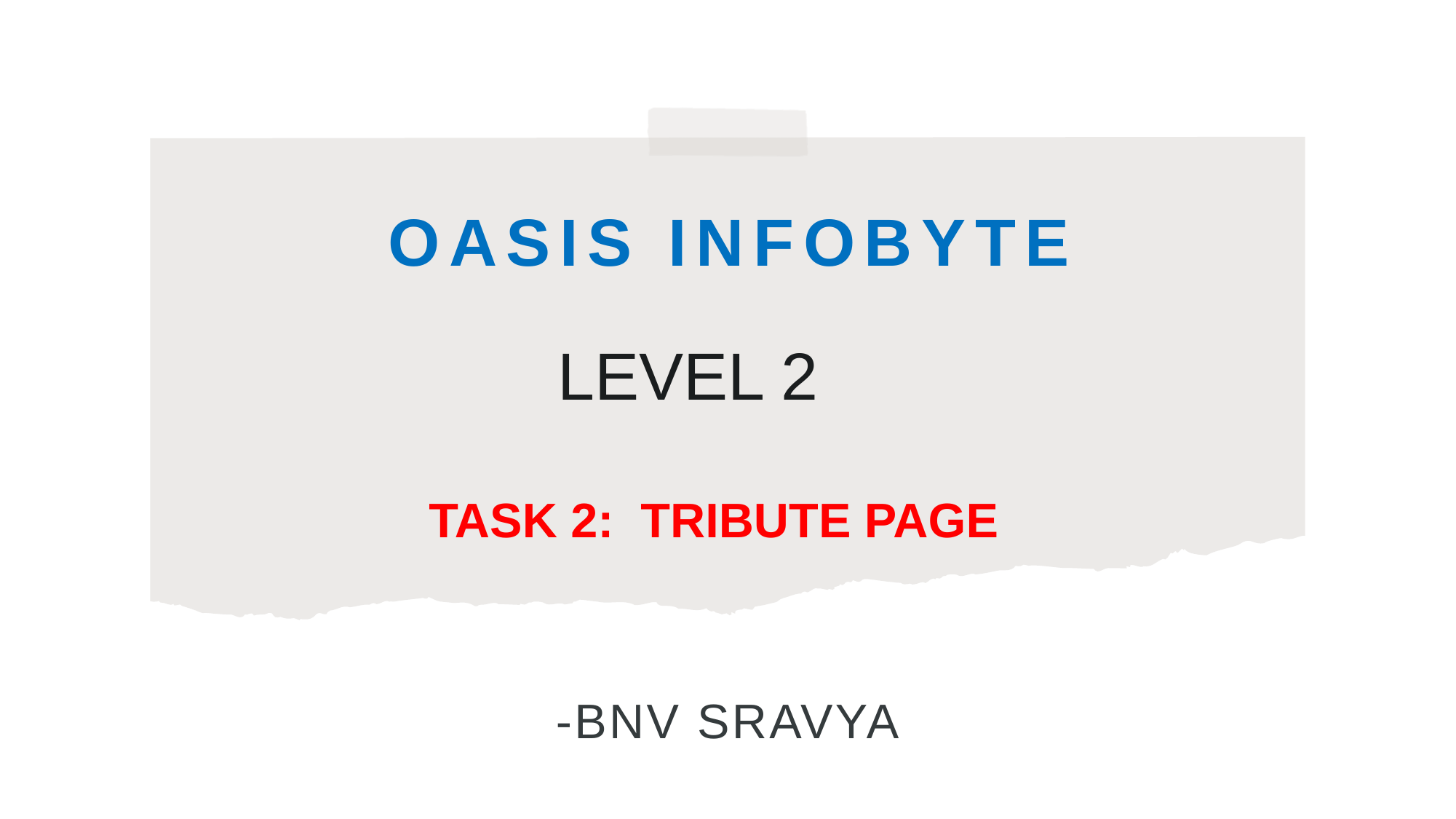

# Oasis Infobyte

   LEVEL 2
 TASK 2:  TRIBUTE PAGE
-BNV SRAVYA